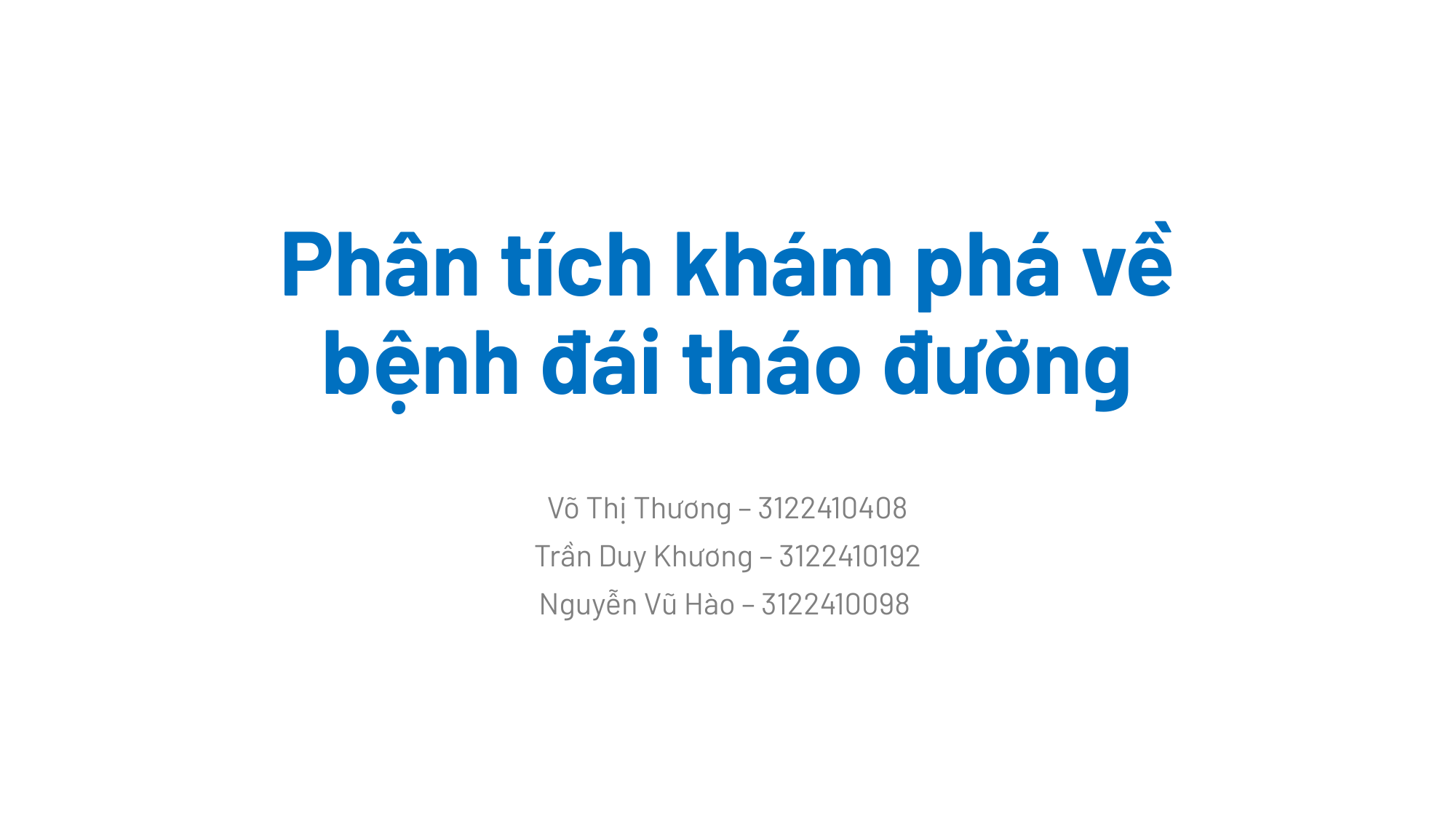

# Phân tích khám phá về bệnh đái tháo đường
Võ Thị Thương – 3122410408
Trần Duy Khương – 3122410192
Nguyễn Vũ Hào – 3122410098